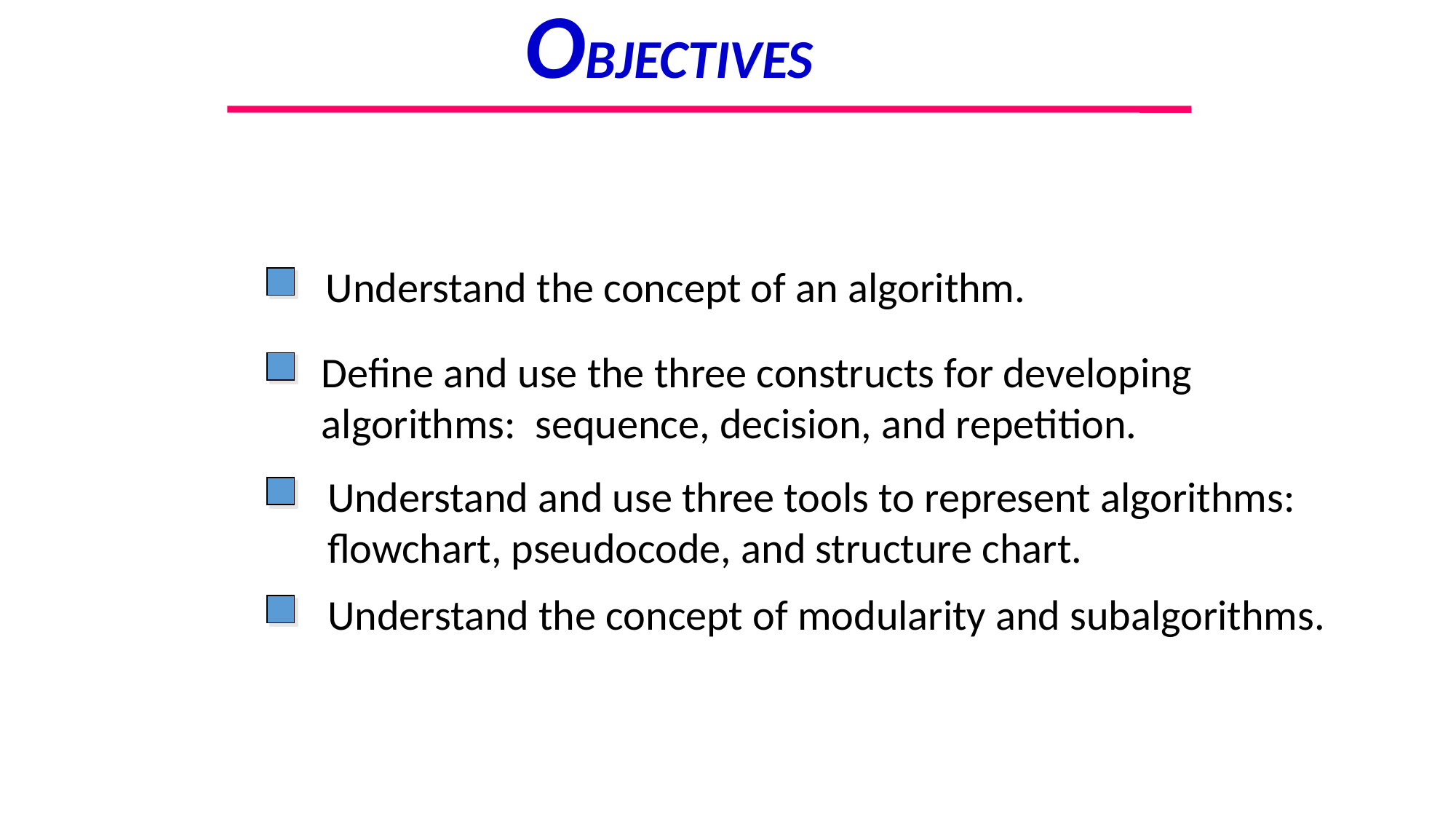

OBJECTIVES

Understand the concept of an algorithm.

Define and use the three constructs for developing
algorithms:  sequence, decision, and repetition.

Understand and use three tools to represent algorithms:
flowchart, pseudocode, and structure chart.

Understand the concept of modularity and subalgorithms.